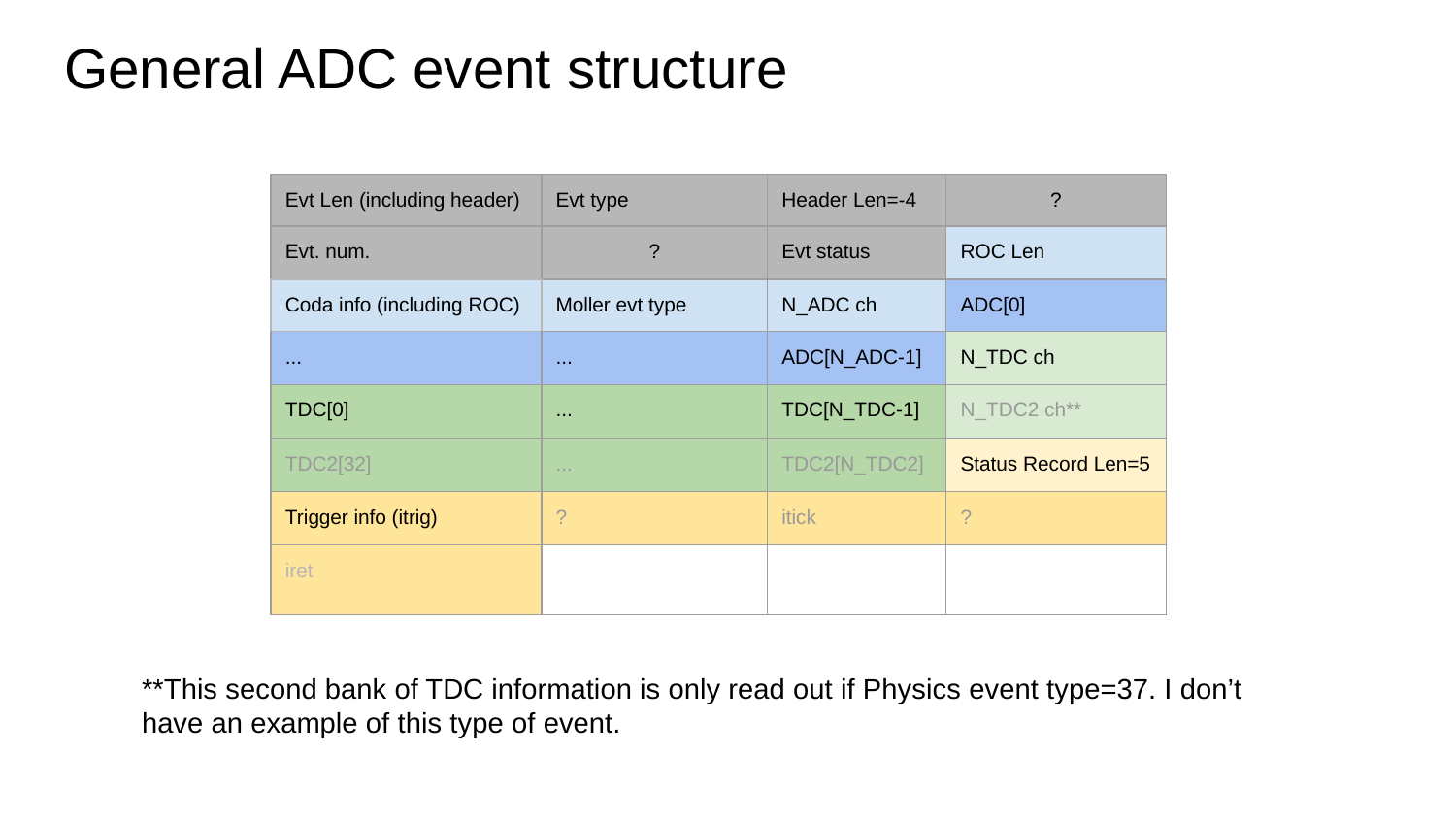

# General ADC event structure
| Evt Len (including header) | Evt type | Header Len=-4 | ? |
| --- | --- | --- | --- |
| Evt. num. | ? | Evt status | ROC Len |
| Coda info (including ROC) | Moller evt type | N\_ADC ch | ADC[0] |
| ... | ... | ADC[N\_ADC-1] | N\_TDC ch |
| TDC[0] | ... | TDC[N\_TDC-1] | N\_TDC2 ch\*\* |
| TDC2[32] | ... | TDC2[N\_TDC2] | Status Record Len=5 |
| Trigger info (itrig) | ? | itick | ? |
| iret |  |  |  |
**This second bank of TDC information is only read out if Physics event type=37. I don’t have an example of this type of event.